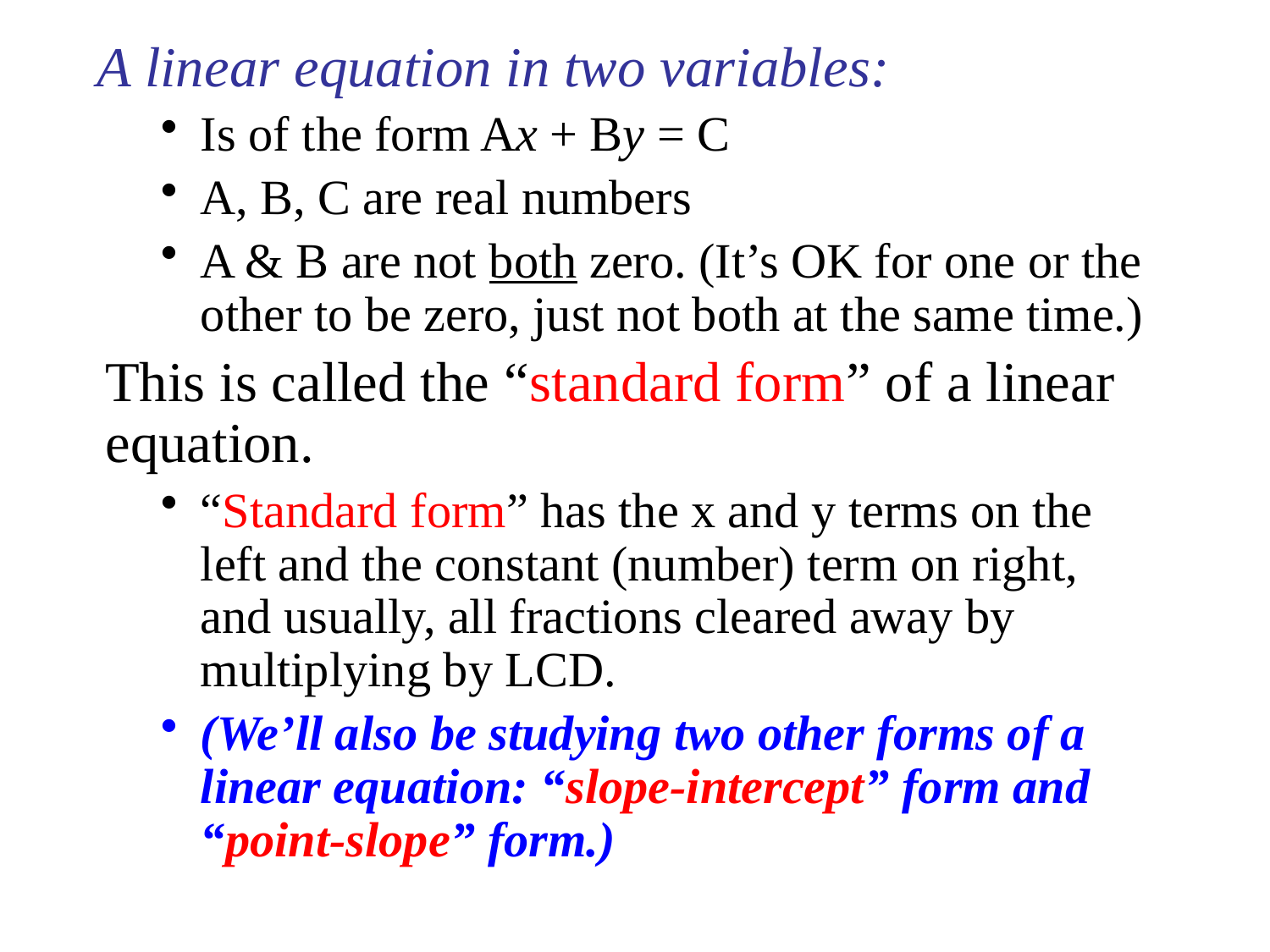

A linear equation in two variables:
Is of the form Ax + By = C
A, B, C are real numbers
A & B are not both zero. (It’s OK for one or the other to be zero, just not both at the same time.)
This is called the “standard form” of a linear equation.
“Standard form” has the x and y terms on the left and the constant (number) term on right, and usually, all fractions cleared away by multiplying by LCD.
(We’ll also be studying two other forms of a linear equation: “slope-intercept” form and  “point-slope” form.)